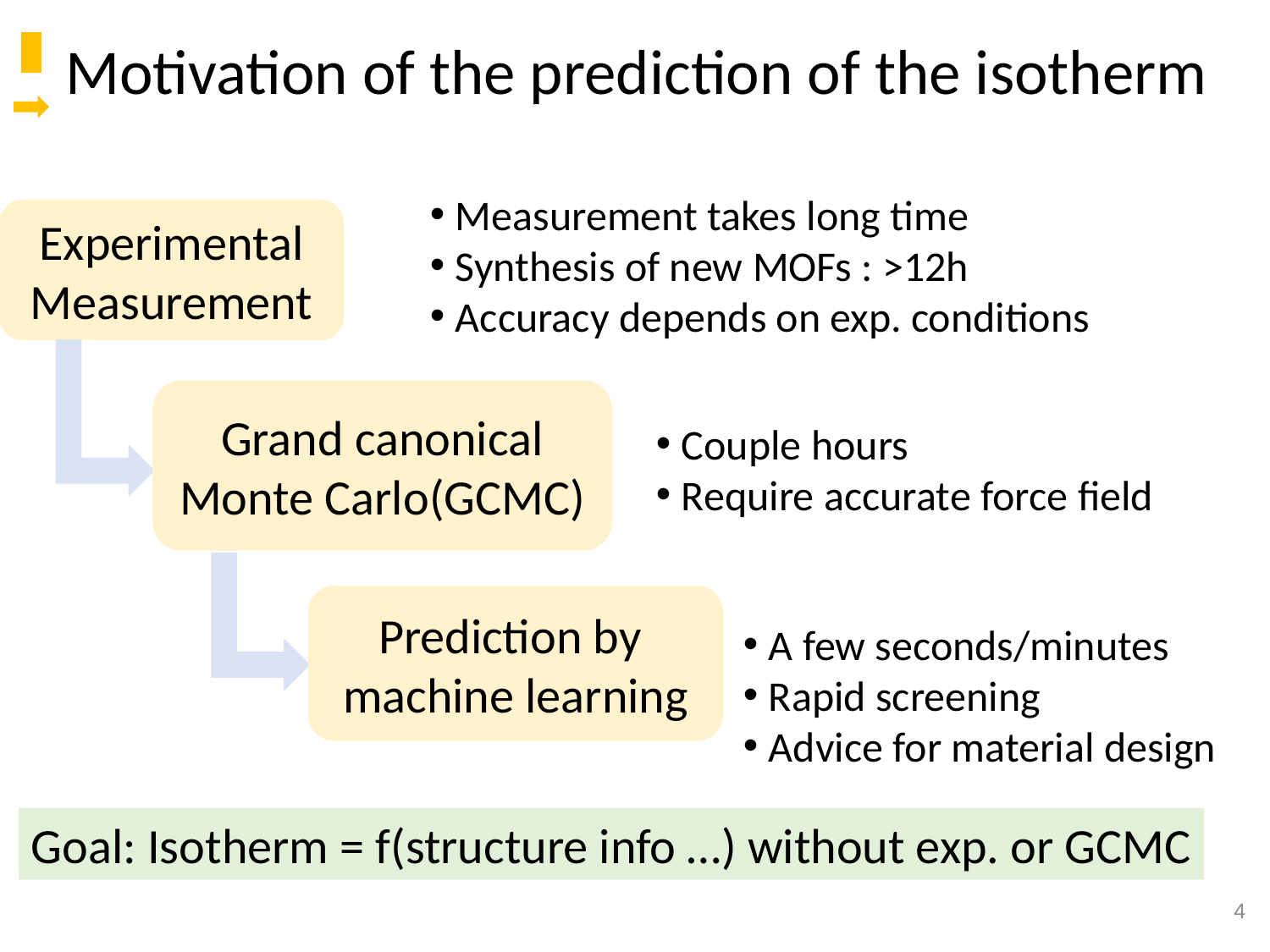

# Motivation of the prediction of the isotherm
Measurement takes long time
Synthesis of new MOFs : >12h
Accuracy depends on exp. conditions
Experimental Measurement

Grand canonical Monte Carlo(GCMC)
Couple hours
Require accurate force field

Prediction by
machine learning
A few seconds/minutes
Rapid screening
Advice for material design
Goal: Isotherm = f(structure info …) without exp. or GCMC
4